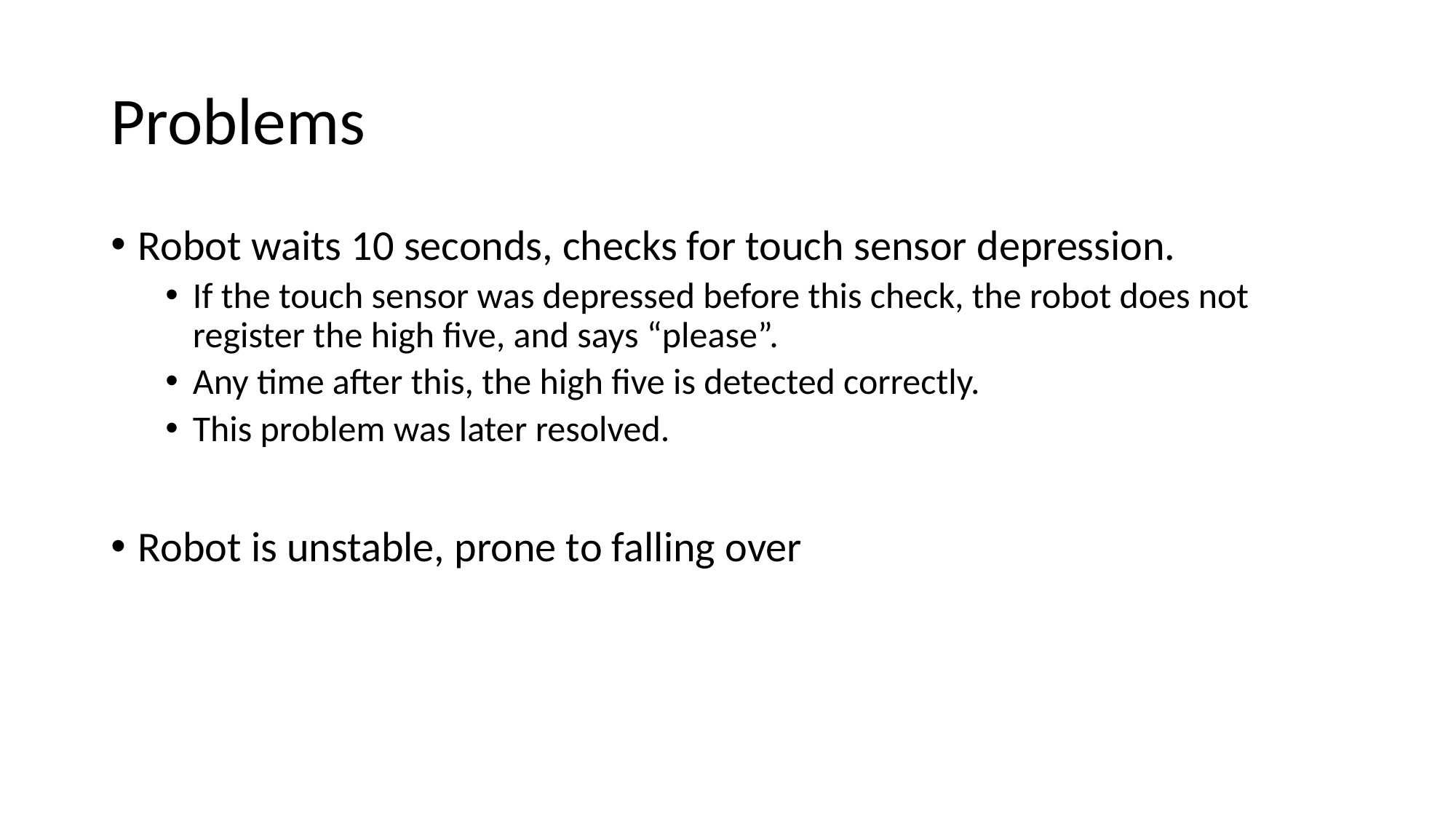

# Problems
Robot waits 10 seconds, checks for touch sensor depression.
If the touch sensor was depressed before this check, the robot does not register the high five, and says “please”.
Any time after this, the high five is detected correctly.
This problem was later resolved.

Robot is unstable, prone to falling over